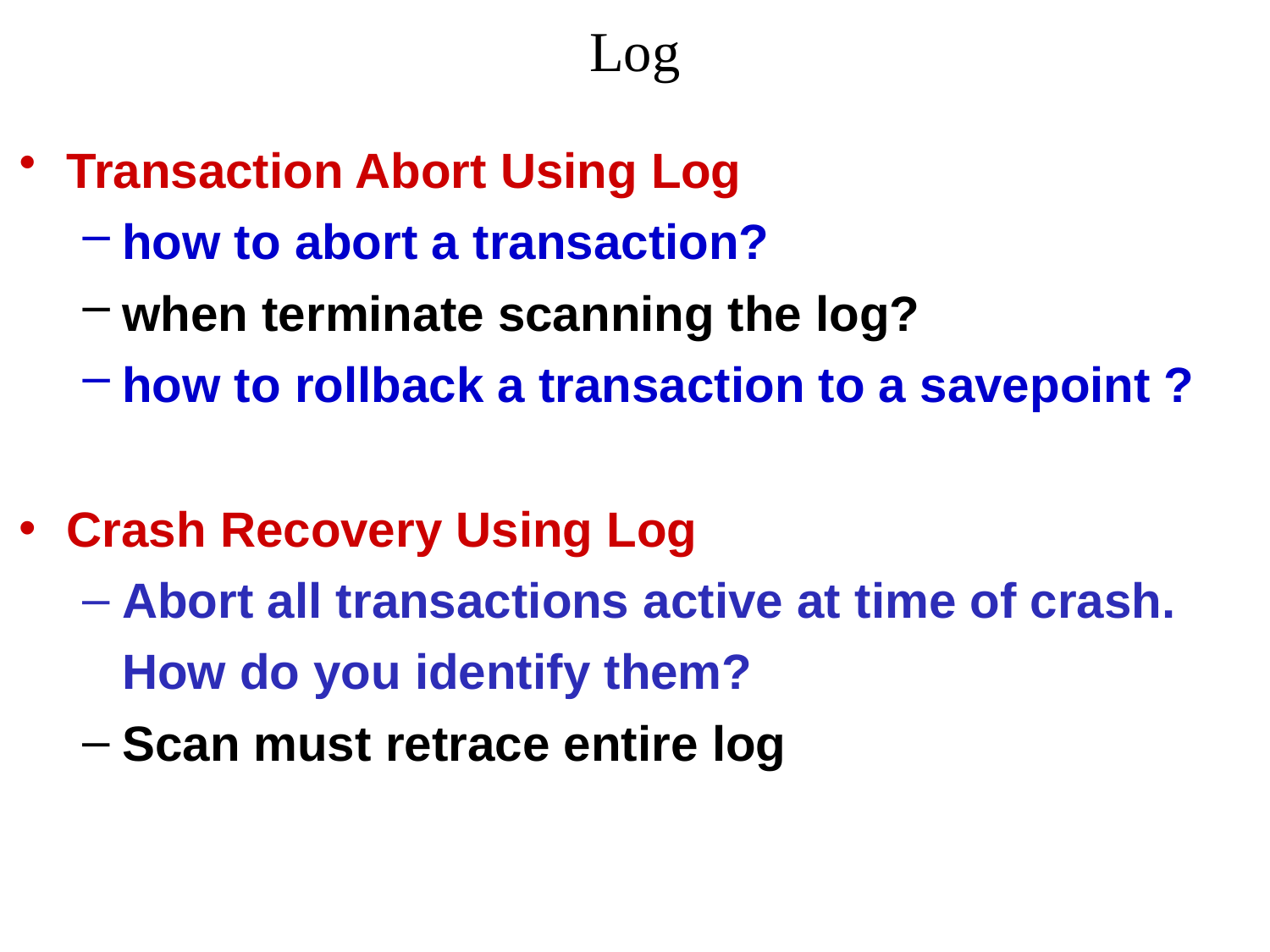

# Log
Transaction Abort Using Log
how to abort a transaction?
when terminate scanning the log?
how to rollback a transaction to a savepoint ?
Crash Recovery Using Log
Abort all transactions active at time of crash. How do you identify them?
Scan must retrace entire log